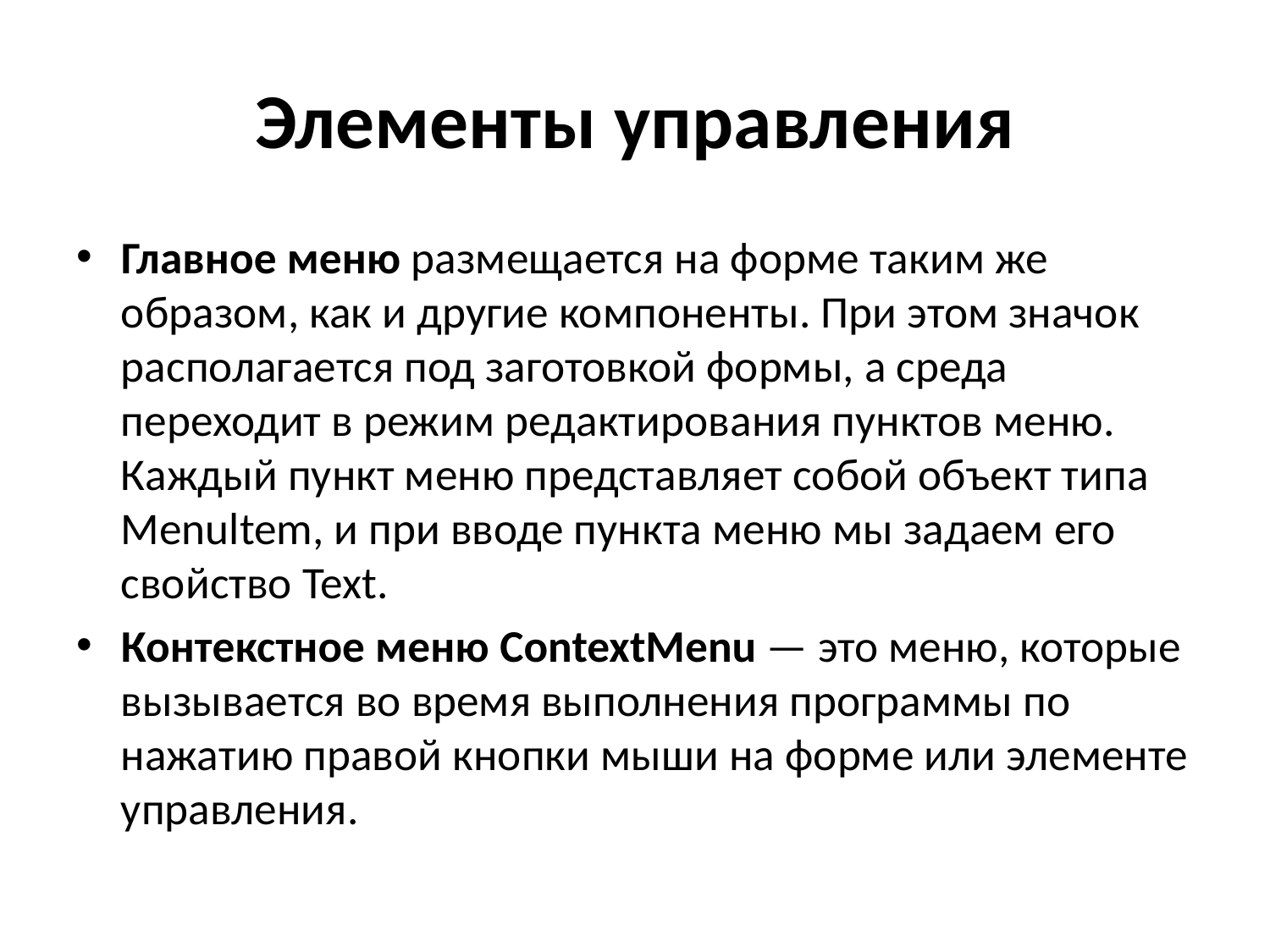

# Элементы управления
Главное меню размещается на форме таким же образом, как и другие компоненты. При этом значок располагается под заготовкой формы, а среда переходит в режим редактирования пунктов меню. Каждый пункт меню представляет собой объект типа Menultem, и при вводе пункта меню мы задаем его свойство Text.
Контекстное меню ContextMenu — это меню, которые вызывается во время выполнения программы по нажатию правой кнопки мыши на форме или элементе управления.